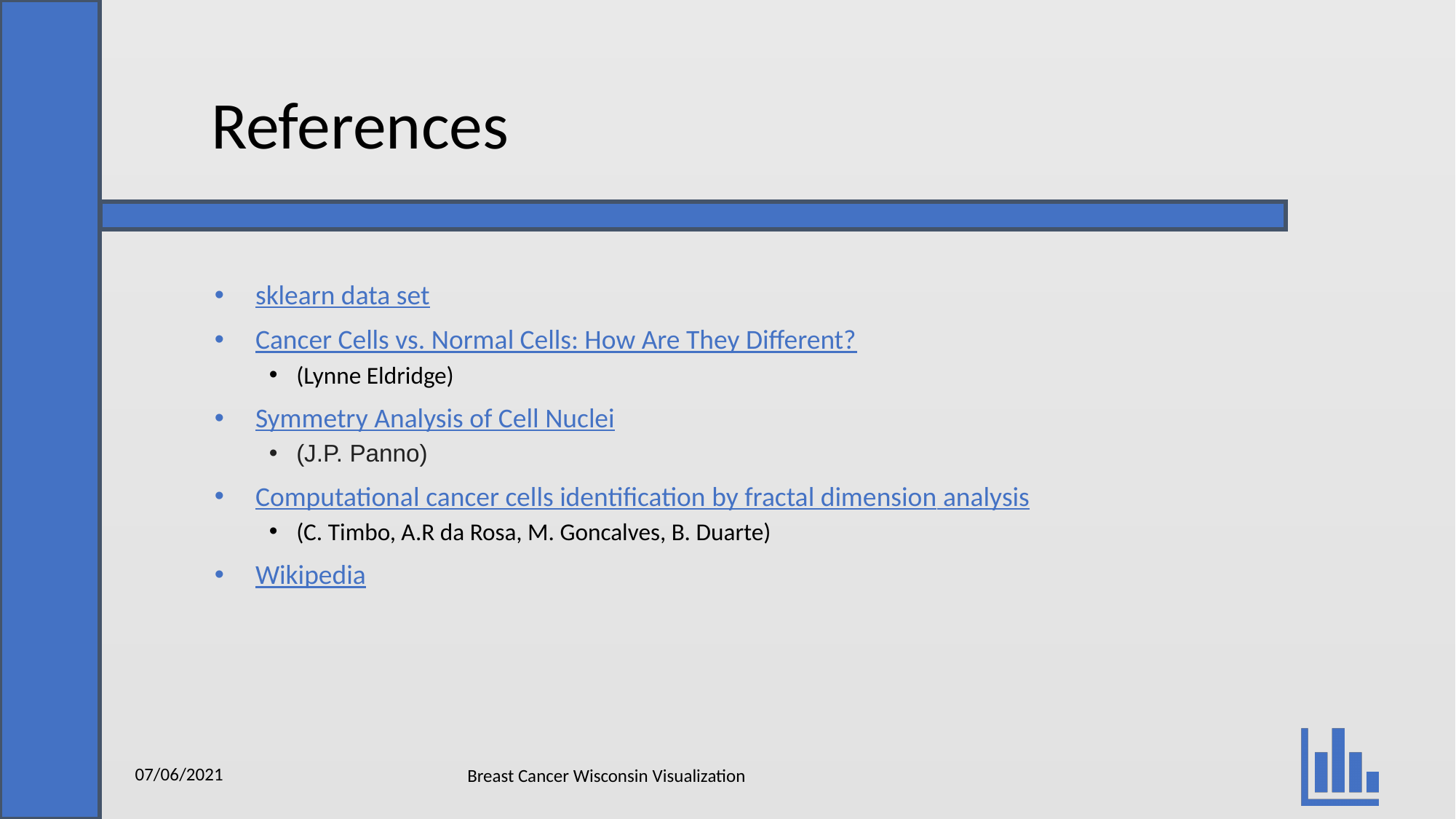

# References
sklearn data set
Cancer Cells vs. Normal Cells: How Are They Different?
(Lynne Eldridge)
Symmetry Analysis of Cell Nuclei
(J.P. Panno)
Computational cancer cells identification by fractal dimension analysis
(C. Timbo, A.R da Rosa, M. Goncalves, B. Duarte)
Wikipedia